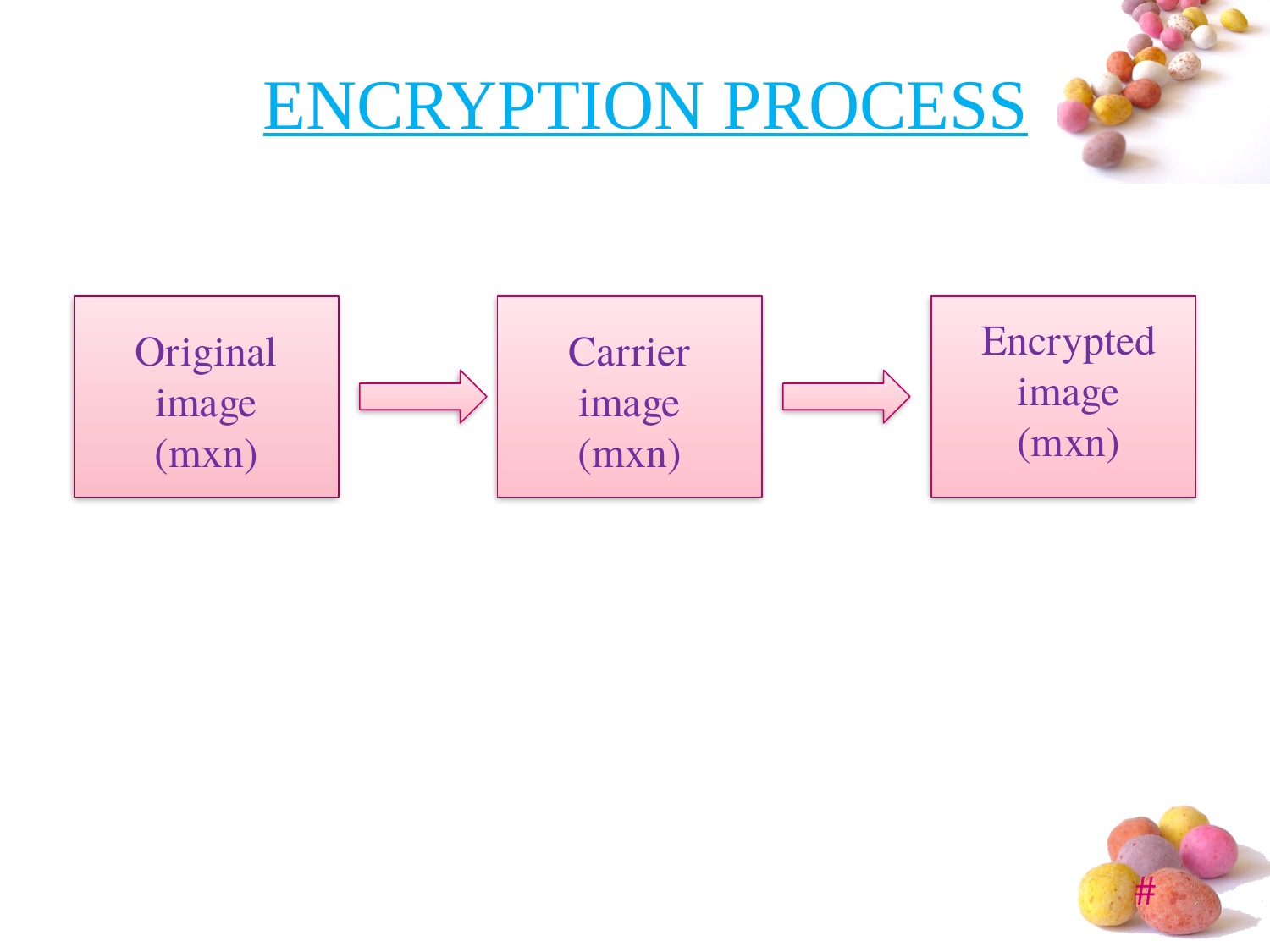

# ENCRYPTION PROCESS

Encrypted image
(mxn)
Original image
(mxn)
Carrier image
(mxn)